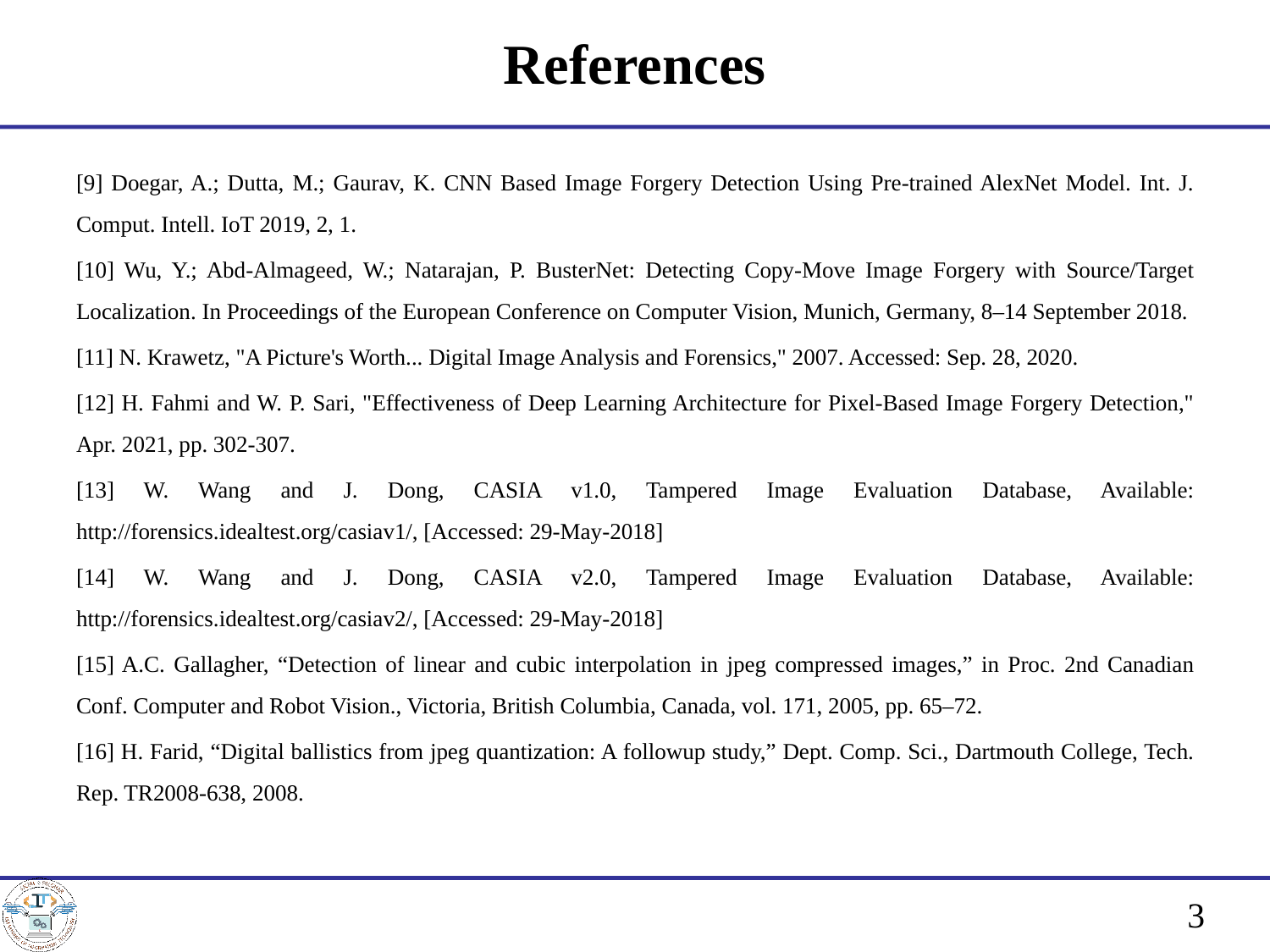

# References
[9] Doegar, A.; Dutta, M.; Gaurav, K. CNN Based Image Forgery Detection Using Pre-trained AlexNet Model. Int. J. Comput. Intell. IoT 2019, 2, 1.
[10] Wu, Y.; Abd-Almageed, W.; Natarajan, P. BusterNet: Detecting Copy-Move Image Forgery with Source/Target Localization. In Proceedings of the European Conference on Computer Vision, Munich, Germany, 8–14 September 2018.
[11] N. Krawetz, "A Picture's Worth... Digital Image Analysis and Forensics," 2007. Accessed: Sep. 28, 2020.
[12] H. Fahmi and W. P. Sari, "Effectiveness of Deep Learning Architecture for Pixel-Based Image Forgery Detection," Apr. 2021, pp. 302-307.
[13] W. Wang and J. Dong, CASIA v1.0, Tampered Image Evaluation Database, Available: http://forensics.idealtest.org/casiav1/, [Accessed: 29-May-2018]
[14] W. Wang and J. Dong, CASIA v2.0, Tampered Image Evaluation Database, Available: http://forensics.idealtest.org/casiav2/, [Accessed: 29-May-2018]
[15] A.C. Gallagher, “Detection of linear and cubic interpolation in jpeg compressed images,” in Proc. 2nd Canadian Conf. Computer and Robot Vision., Victoria, British Columbia, Canada, vol. 171, 2005, pp. 65–72.
[16] H. Farid, “Digital ballistics from jpeg quantization: A followup study,” Dept. Comp. Sci., Dartmouth College, Tech. Rep. TR2008-638, 2008.
3